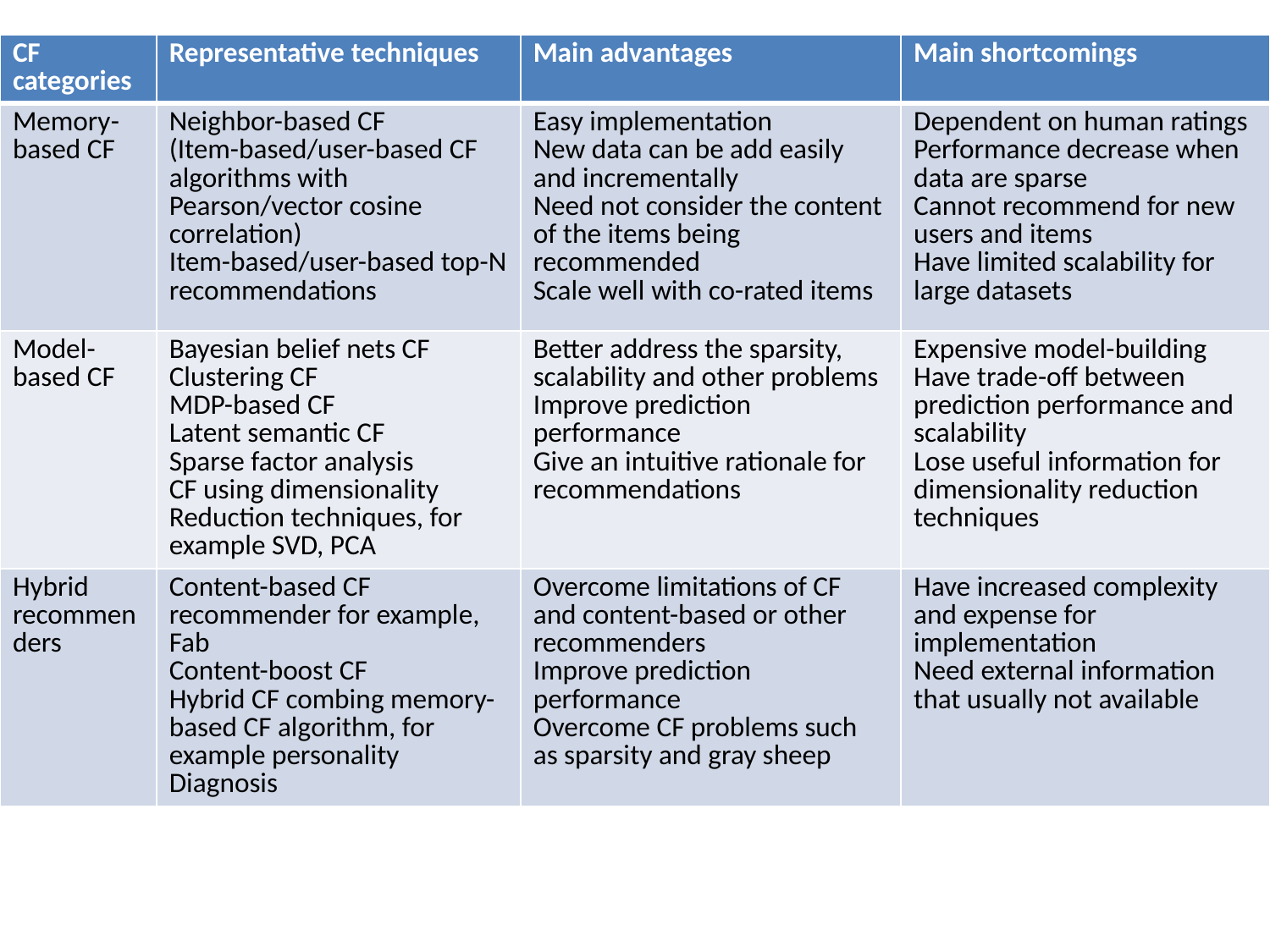

| CF categories | Representative techniques | Main advantages | Main shortcomings |
| --- | --- | --- | --- |
| Memory-based CF | Neighbor-based CF (Item-based/user-based CF algorithms with Pearson/vector cosine correlation) Item-based/user-based top-N recommendations | Easy implementation New data can be add easily and incrementally Need not consider the content of the items being recommended Scale well with co-rated items | Dependent on human ratings Performance decrease when data are sparse Cannot recommend for new users and items Have limited scalability for large datasets |
| Model-based CF | Bayesian belief nets CF Clustering CF MDP-based CF Latent semantic CF Sparse factor analysis CF using dimensionality Reduction techniques, for example SVD, PCA | Better address the sparsity, scalability and other problems Improve prediction performance Give an intuitive rationale for recommendations | Expensive model-building Have trade-off between prediction performance and scalability Lose useful information for dimensionality reduction techniques |
| Hybrid recommenders | Content-based CF recommender for example, Fab Content-boost CF Hybrid CF combing memory-based CF algorithm, for example personality Diagnosis | Overcome limitations of CF and content-based or other recommenders Improve prediction performance Overcome CF problems such as sparsity and gray sheep | Have increased complexity and expense for implementation Need external information that usually not available |
#